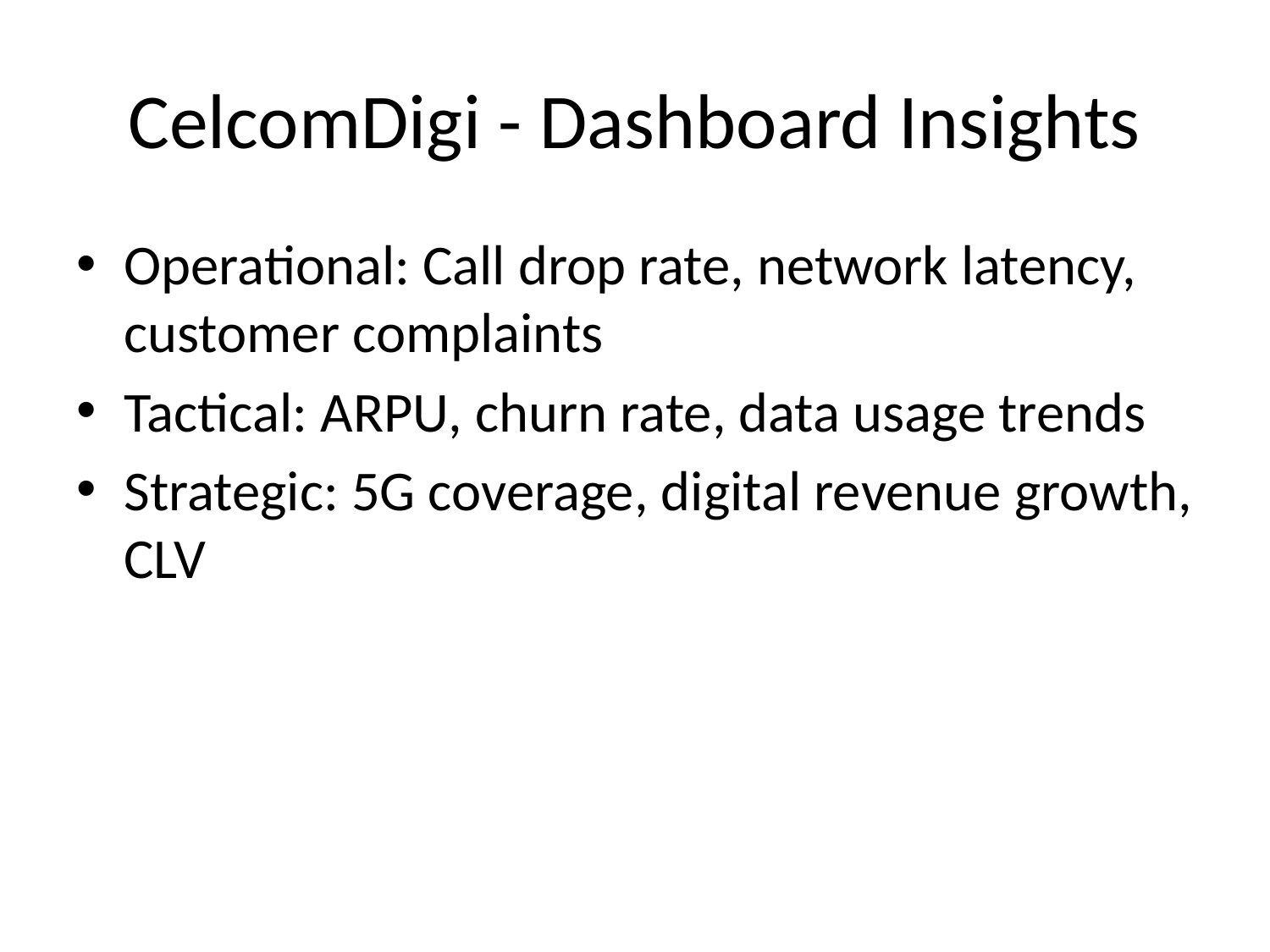

# CelcomDigi - Dashboard Insights
Operational: Call drop rate, network latency, customer complaints
Tactical: ARPU, churn rate, data usage trends
Strategic: 5G coverage, digital revenue growth, CLV